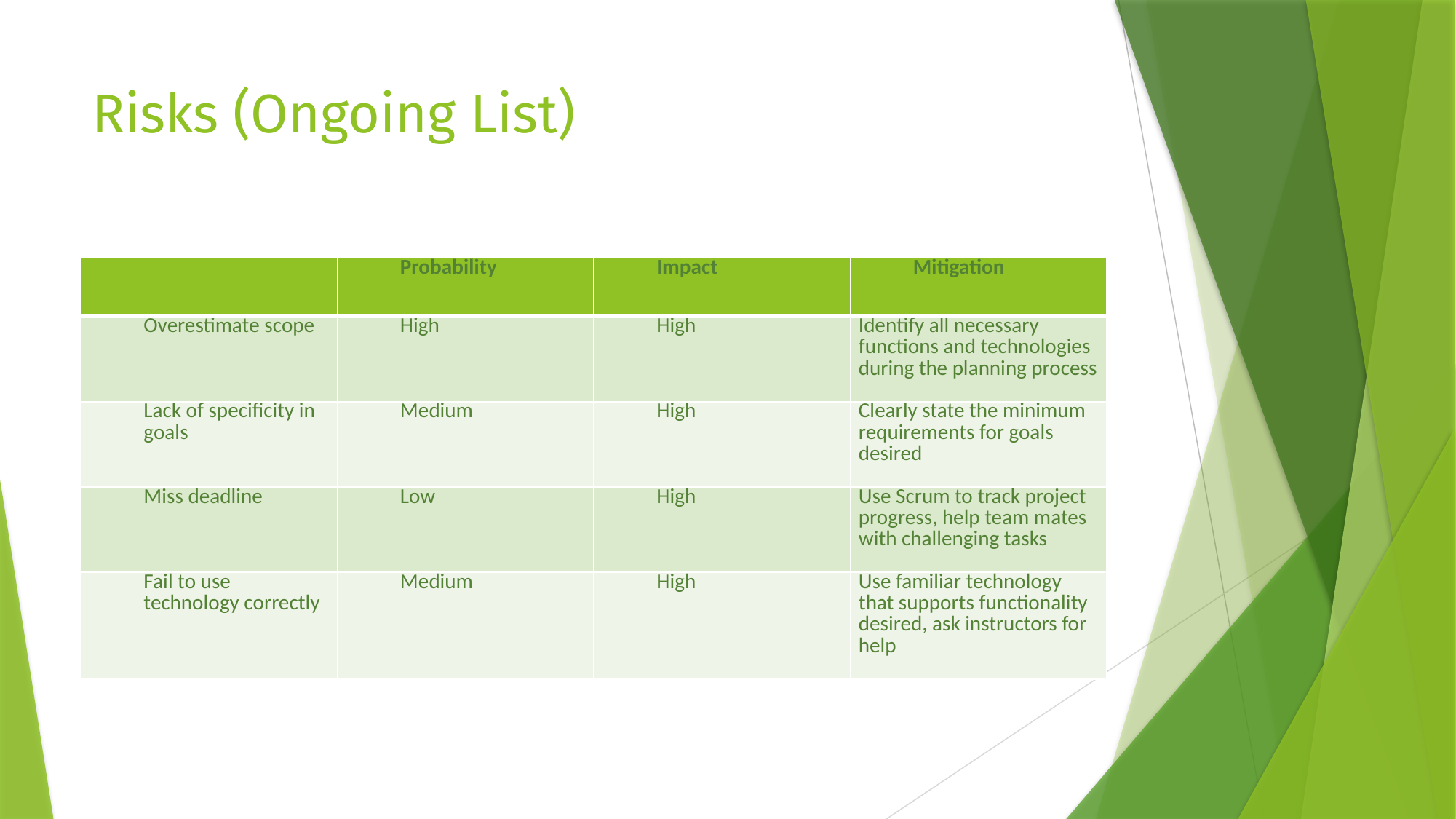

# Risks (Ongoing List)
|  | Probability | Impact | Mitigation |
| --- | --- | --- | --- |
| Overestimate scope | High | High | Identify all necessary functions and technologies during the planning process |
| Lack of specificity in goals | Medium | High | Clearly state the minimum requirements for goals desired |
| Miss deadline | Low | High | Use Scrum to track project progress, help team mates with challenging tasks |
| Fail to use technology correctly | Medium | High | Use familiar technology that supports functionality desired, ask instructors for help |